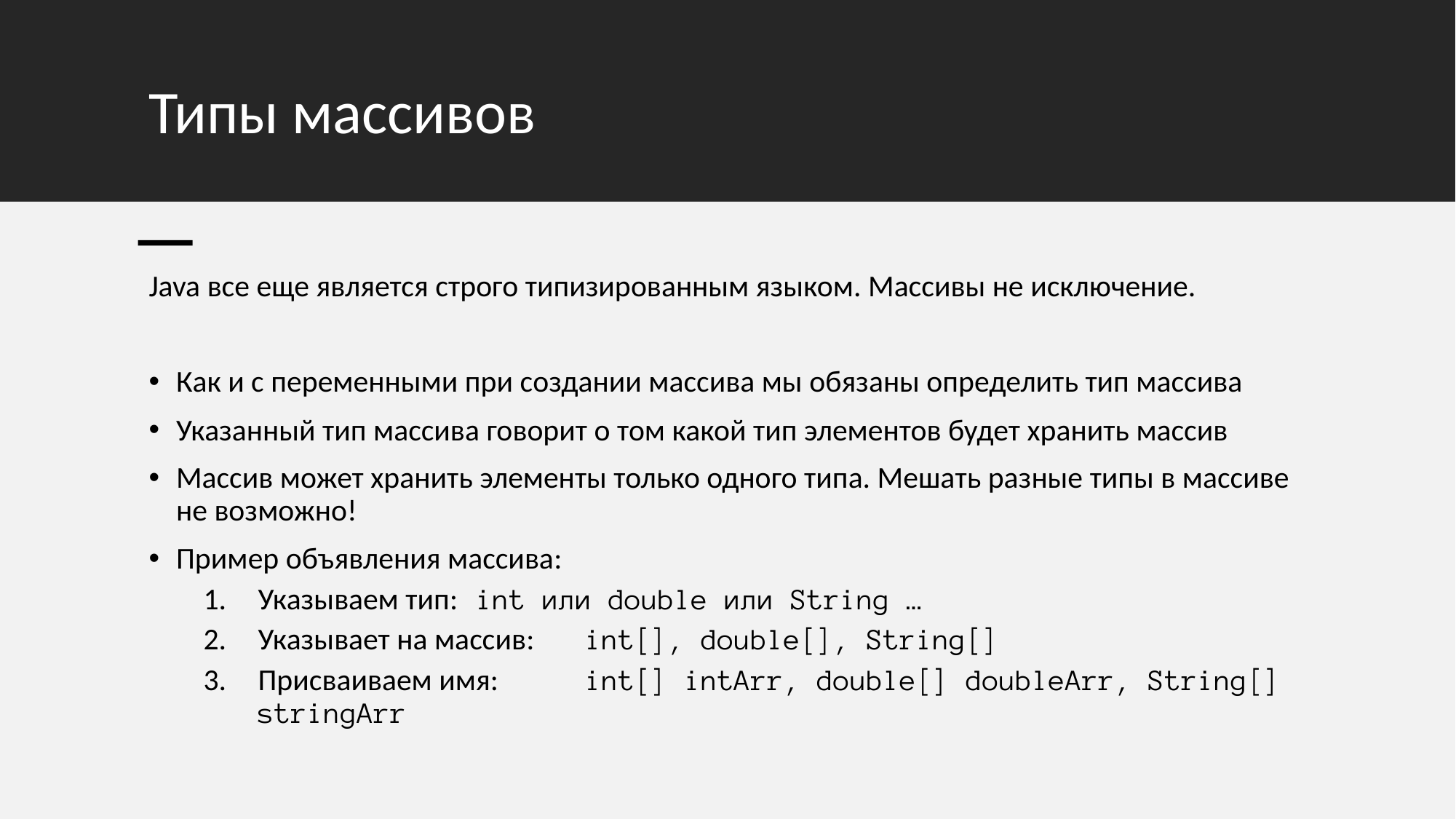

# Типы массивов

Java все еще является строго типизированным языком. Массивы не исключение.

Как и с переменными при создании массива мы обязаны определить тип массива
Указанный тип массива говорит о том какой тип элементов будет хранить массив
Массив может хранить элементы только одного типа. Мешать разные типы в массиве не возможно!
Пример объявления массива:
Указываем тип: 	int или double или String …
Указывает на массив: 	int[], double[], String[]
Присваиваем имя: 	int[] intArr, double[] doubleArr, String[] stringArr